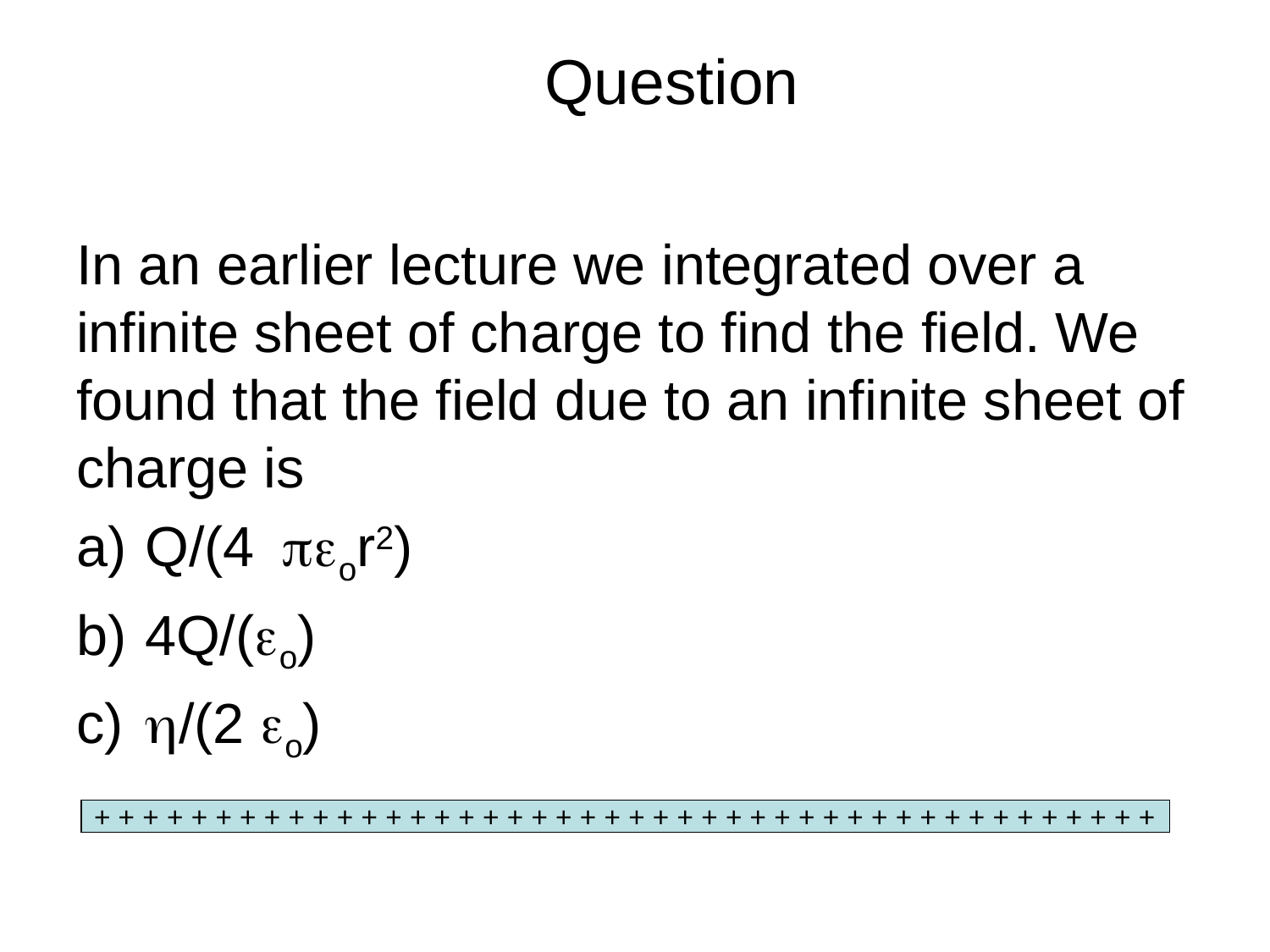

# Question
In an earlier lecture we integrated over a infinite sheet of charge to find the field. We found that the field due to an infinite sheet of charge is
 Q/(4 πεor2)
 4Q/(εo)
 η/(2 εo)

+ + + + + + + + + + + + + + + + + + + + + + + + + + + + + + + + + + + + + + + + + + + +